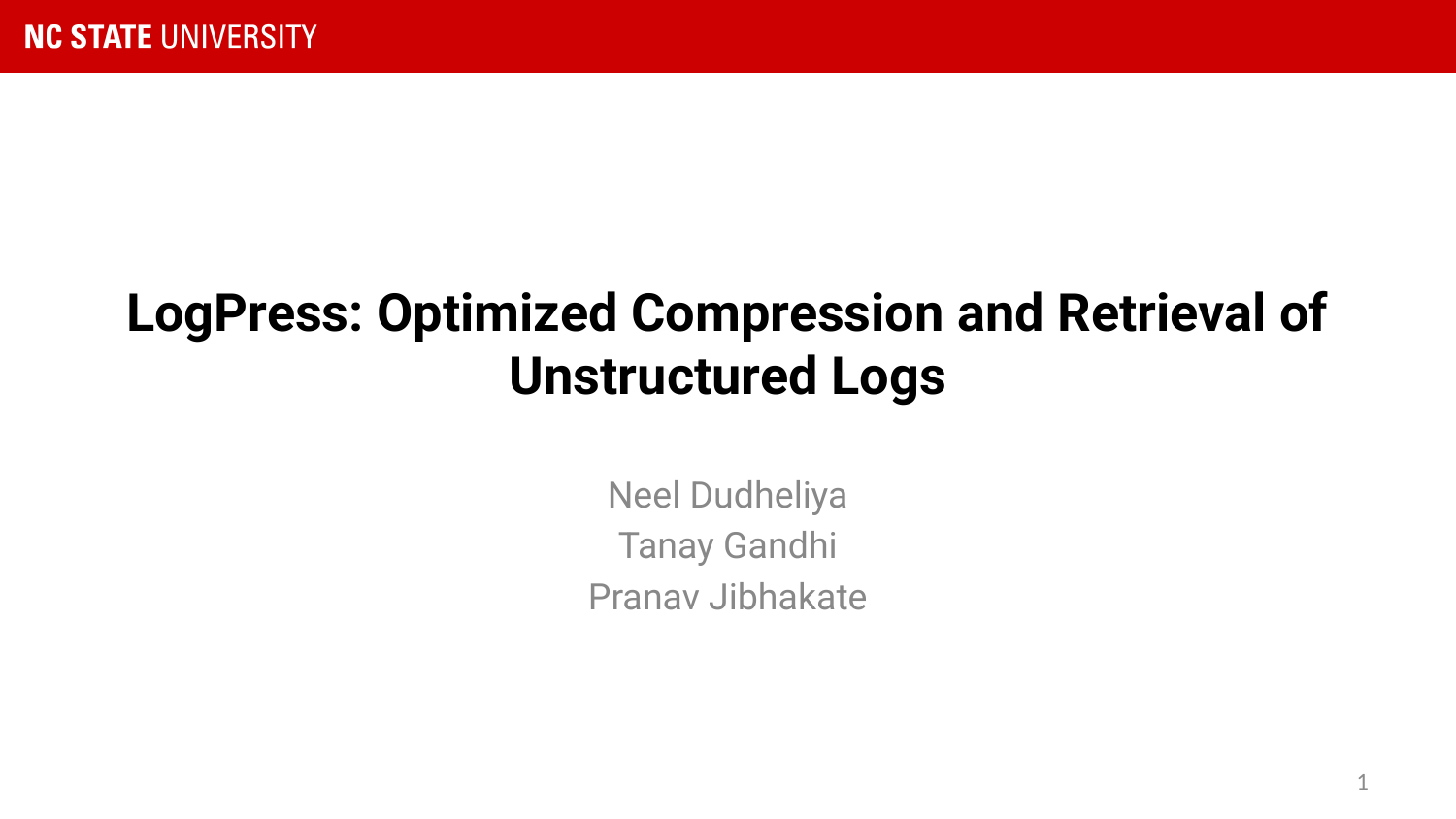

# LogPress: Optimized Compression and Retrieval of Unstructured Logs
Neel Dudheliya
Tanay Gandhi
Pranav Jibhakate
1